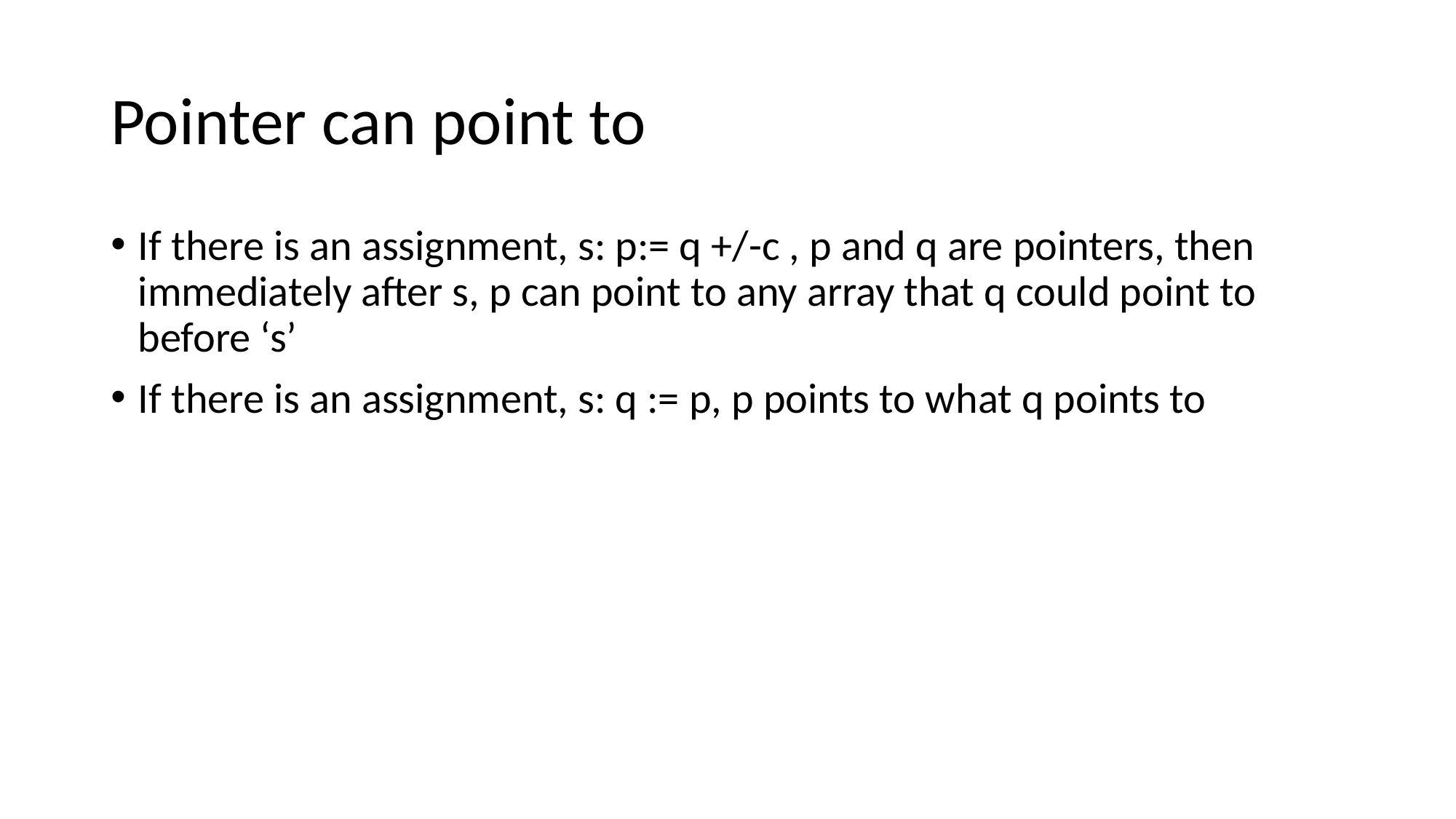

# Pointer can point to
If there is an assignment, s: p:= q +/-c , p and q are pointers, then immediately after s, p can point to any array that q could point to before ‘s’
If there is an assignment, s: q := p, p points to what q points to